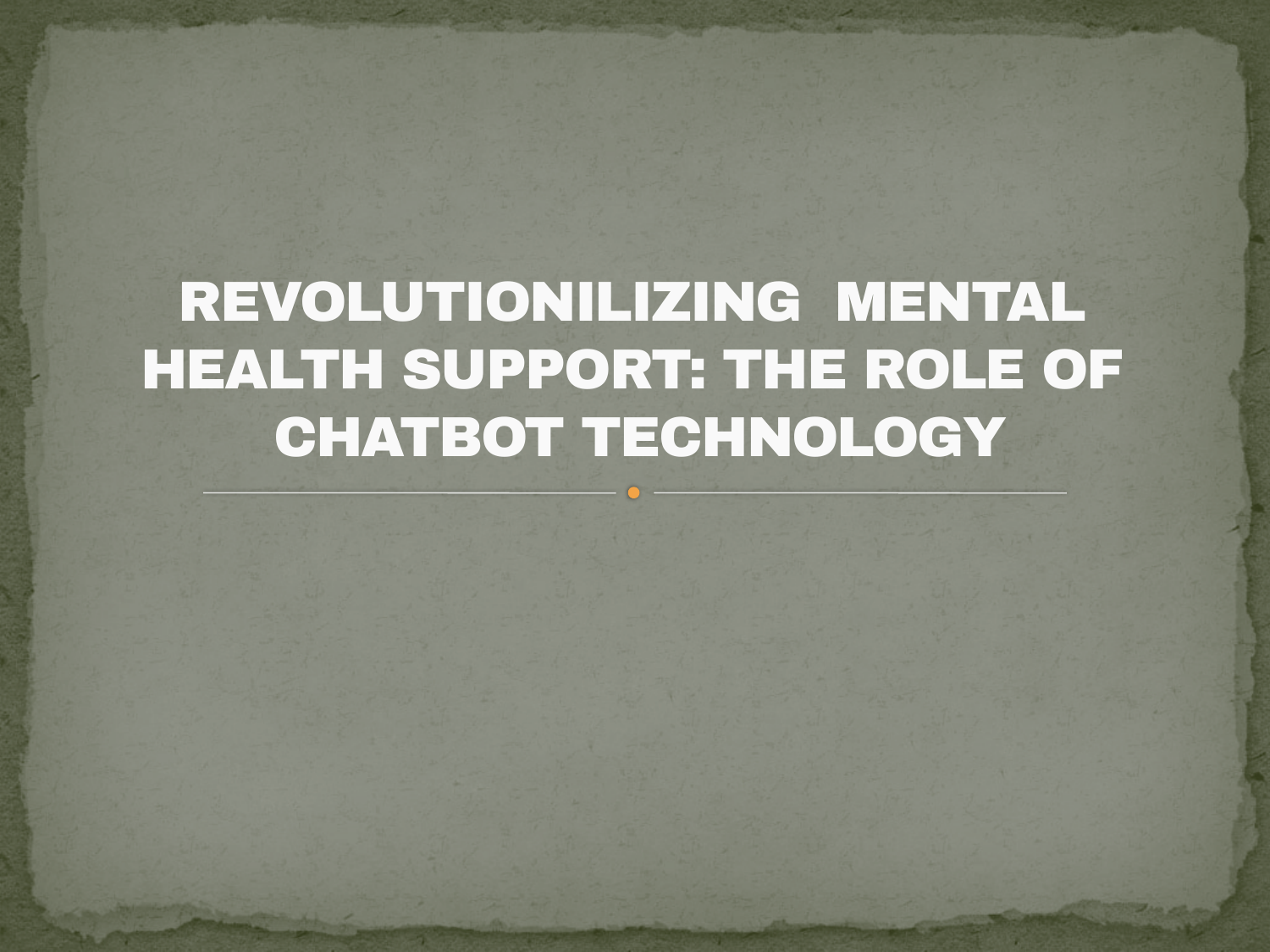

# REVOLUTIONILIZING  MENTAL  HEALTH SUPPORT: THE ROLE OF  CHATBOT TECHNOLOGY